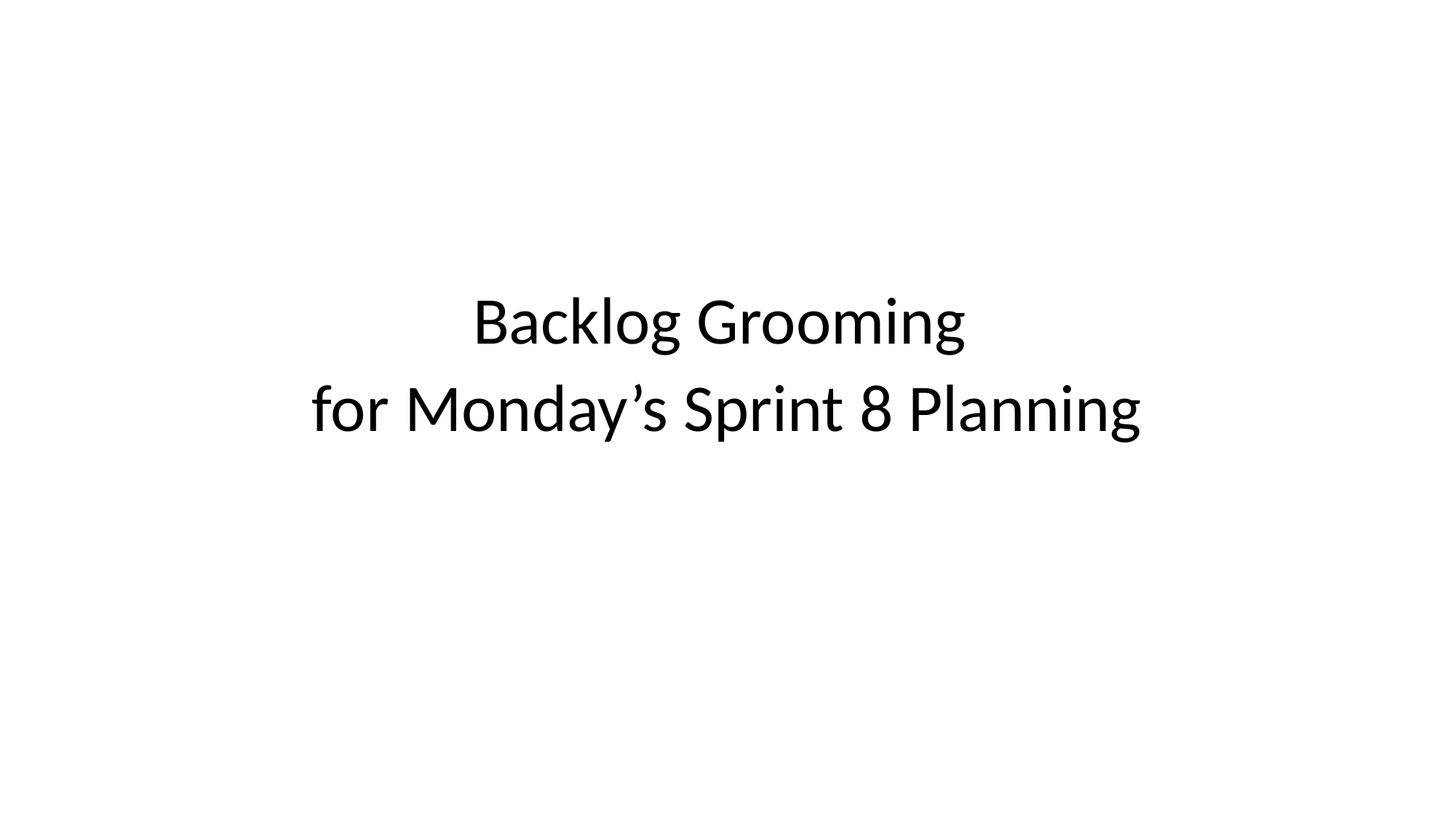

Backlog Grooming
for Monday’s Sprint 8 Planning